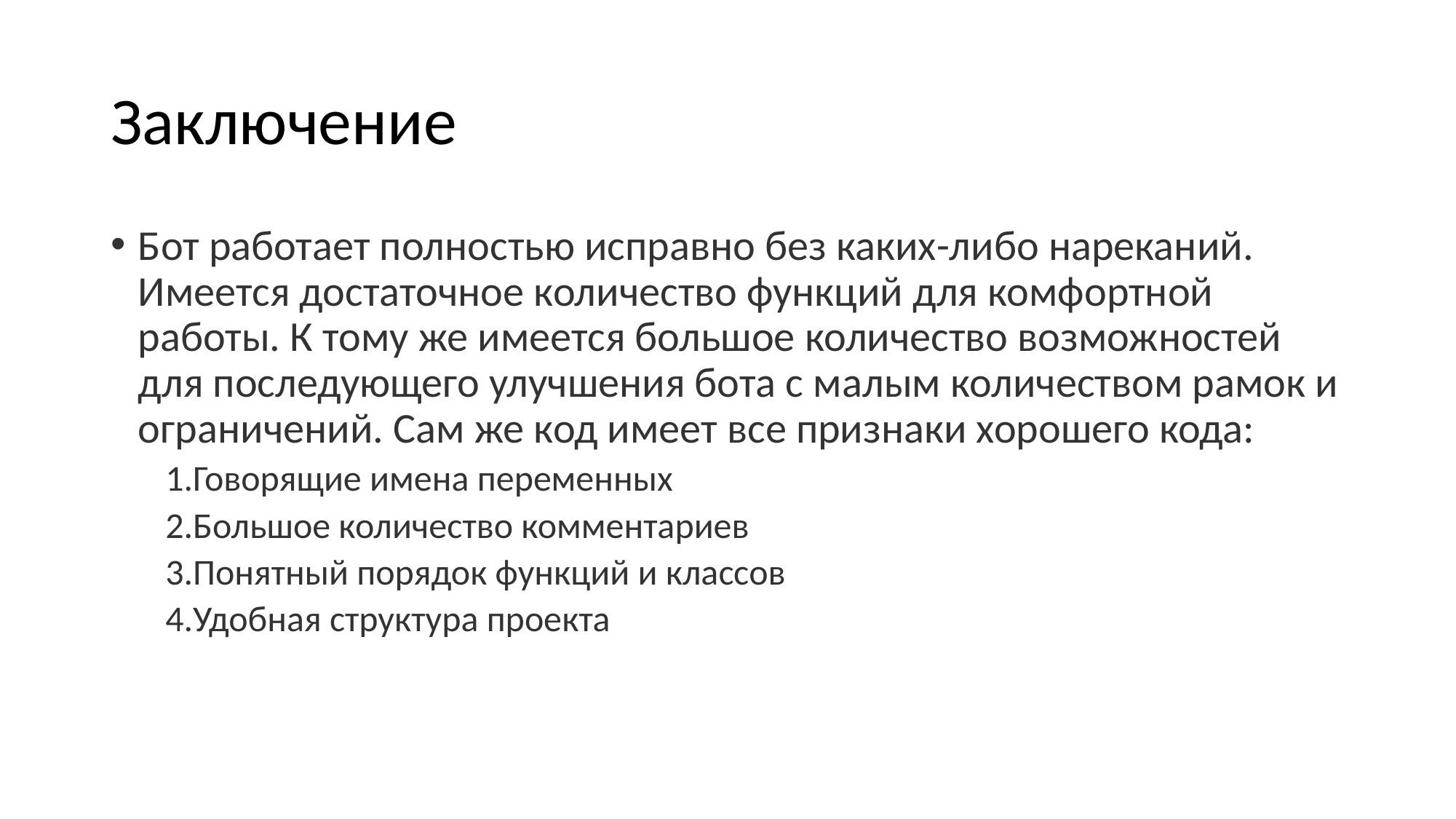

# Заключение
Бот работает полностью исправно без каких-либо нареканий. Имеется достаточное количество функций для комфортной работы. К тому же имеется большое количество возможностей для последующего улучшения бота с малым количеством рамок и ограничений. Сам же код имеет все признаки хорошего кода:
Говорящие имена переменных
Большое количество комментариев
Понятный порядок функций и классов
Удобная структура проекта